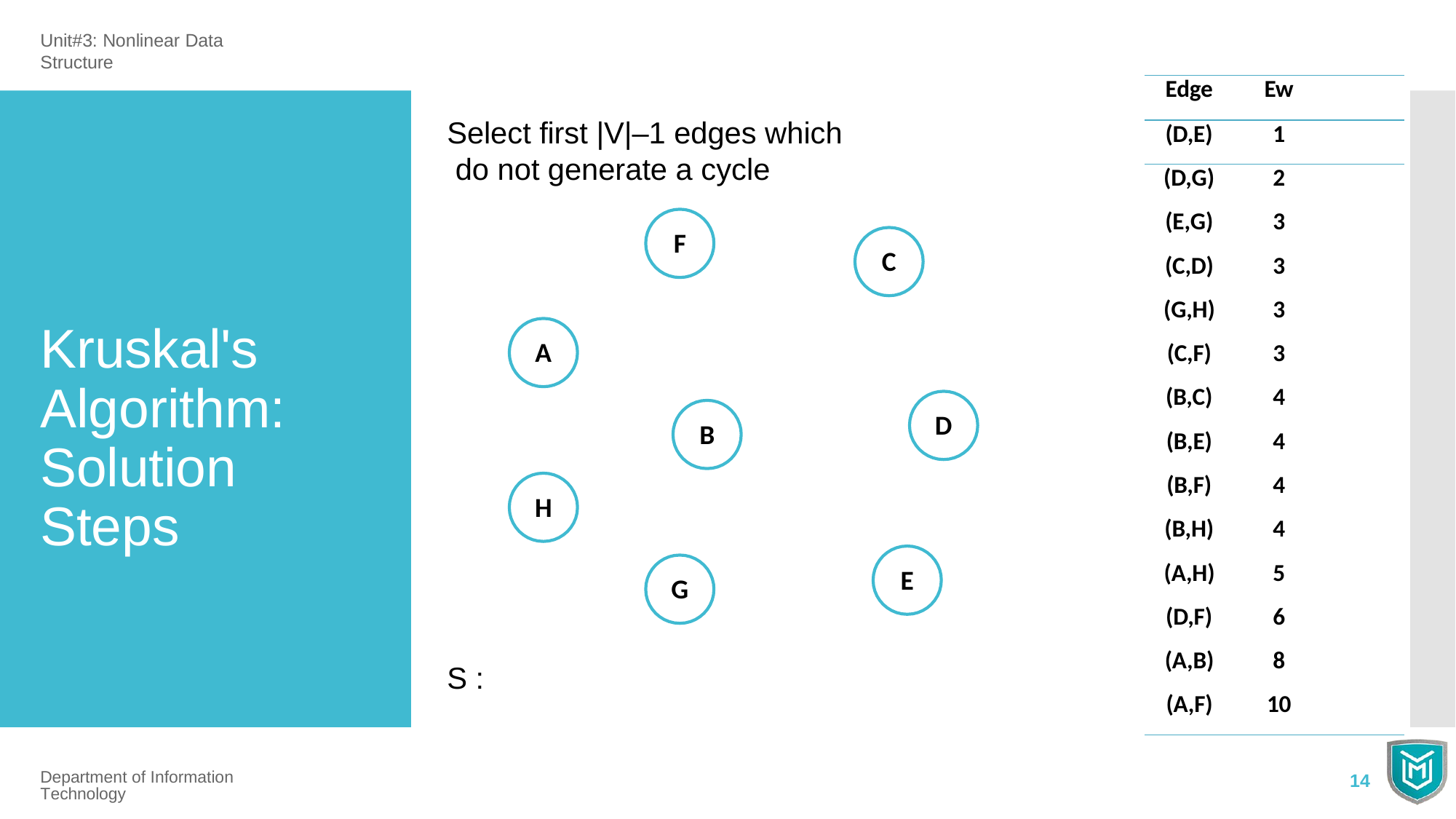

Unit#3: Nonlinear Data Structure
| Edge | Ew |
| --- | --- |
| (D,E) | 1 |
| (D,G) | 2 |
| (E,G) | 3 |
| (C,D) | 3 |
| (G,H) | 3 |
| (C,F) | 3 |
| (B,C) | 4 |
| (B,E) | 4 |
| (B,F) | 4 |
| (B,H) | 4 |
| (A,H) | 5 |
| (D,F) | 6 |
| (A,B) | 8 |
| (A,F) | 10 |
# Select first |V|–1 edges which  do not generate a cycle

F

C
Kruskal's  Algorithm:  Solution Steps

A

D
B

H

E
G
S :
Department of Information Technology
14